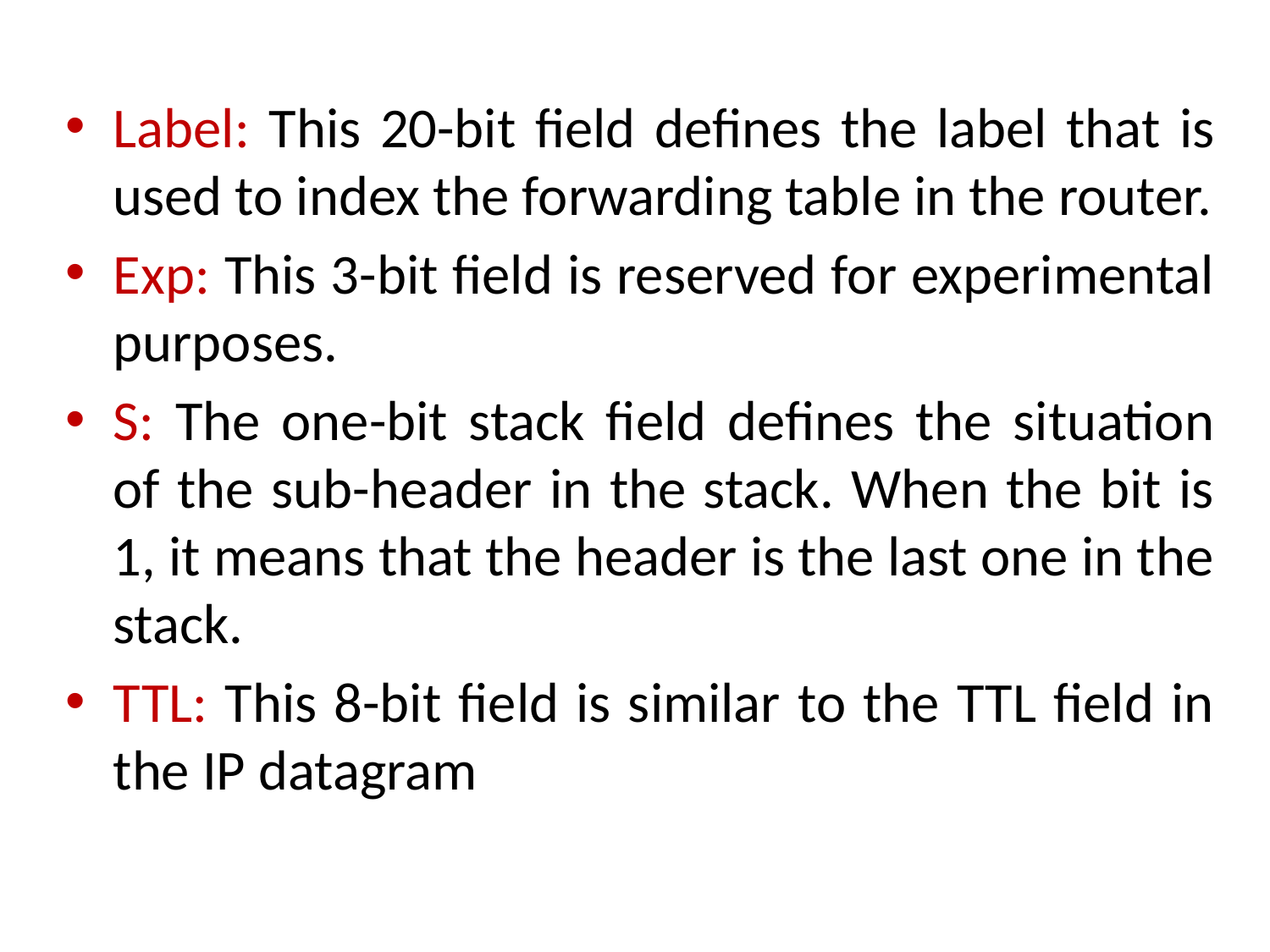

Label: This 20-bit field defines the label that is used to index the forwarding table in the router.
Exp: This 3-bit field is reserved for experimental purposes.
S: The one-bit stack field defines the situation of the sub-header in the stack. When the bit is 1, it means that the header is the last one in the stack.
TTL: This 8-bit field is similar to the TTL field in the IP datagram